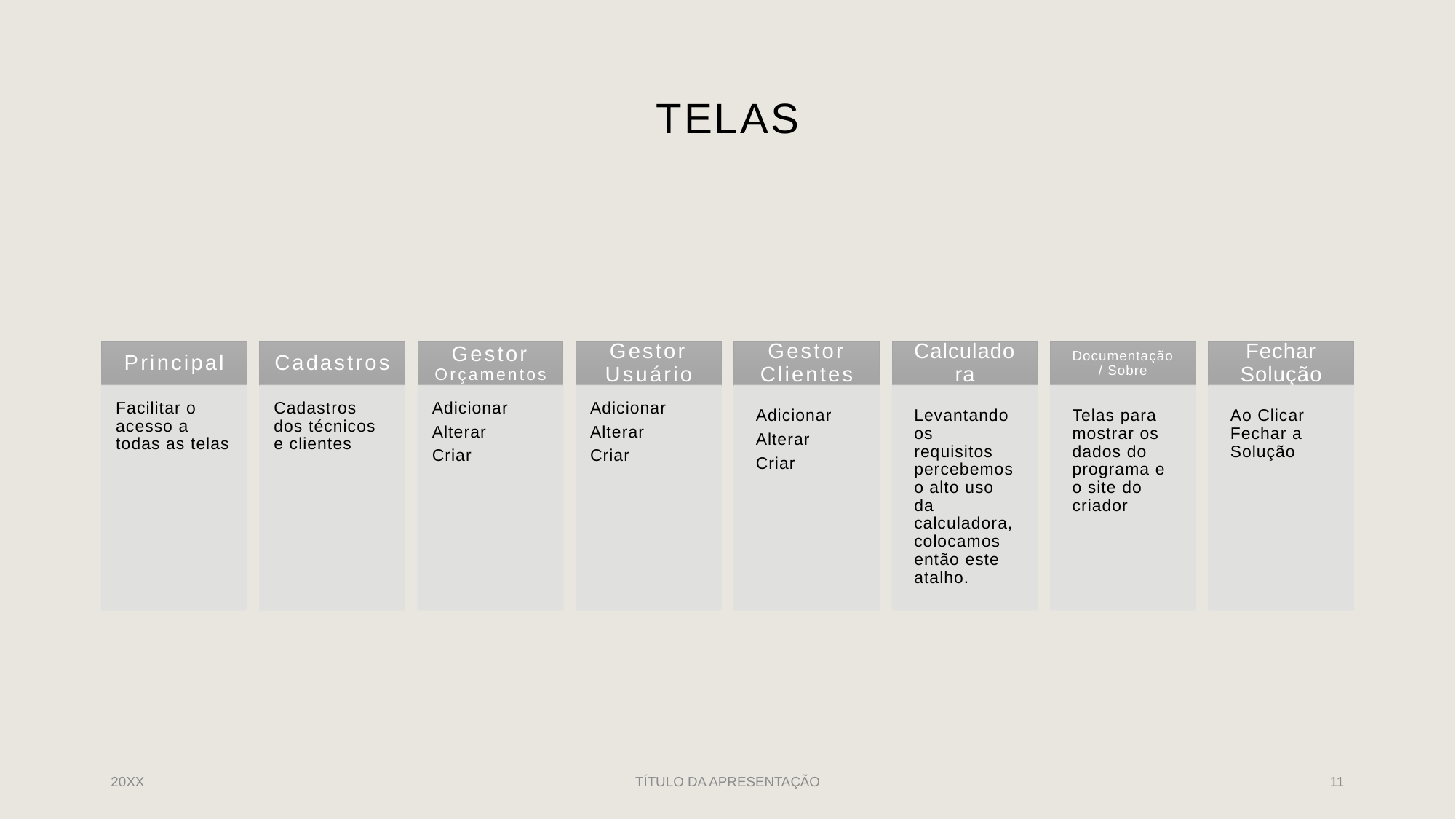

# Telas
Principal
Facilitar o acesso a todas as telas
Cadastros
Cadastros dos técnicos e clientes
Gestor Orçamentos
Adicionar
Alterar
Criar
Gestor Usuário
Adicionar
Alterar
Criar
Gestor Clientes
Adicionar
Alterar
Criar
Calculadora
Levantando os requisitos percebemos o alto uso da calculadora, colocamos então este atalho.
Documentação / Sobre
Telas para mostrar os dados do programa e o site do criador
Fechar Solução
Ao Clicar Fechar a Solução
20XX
TÍTULO DA APRESENTAÇÃO
11